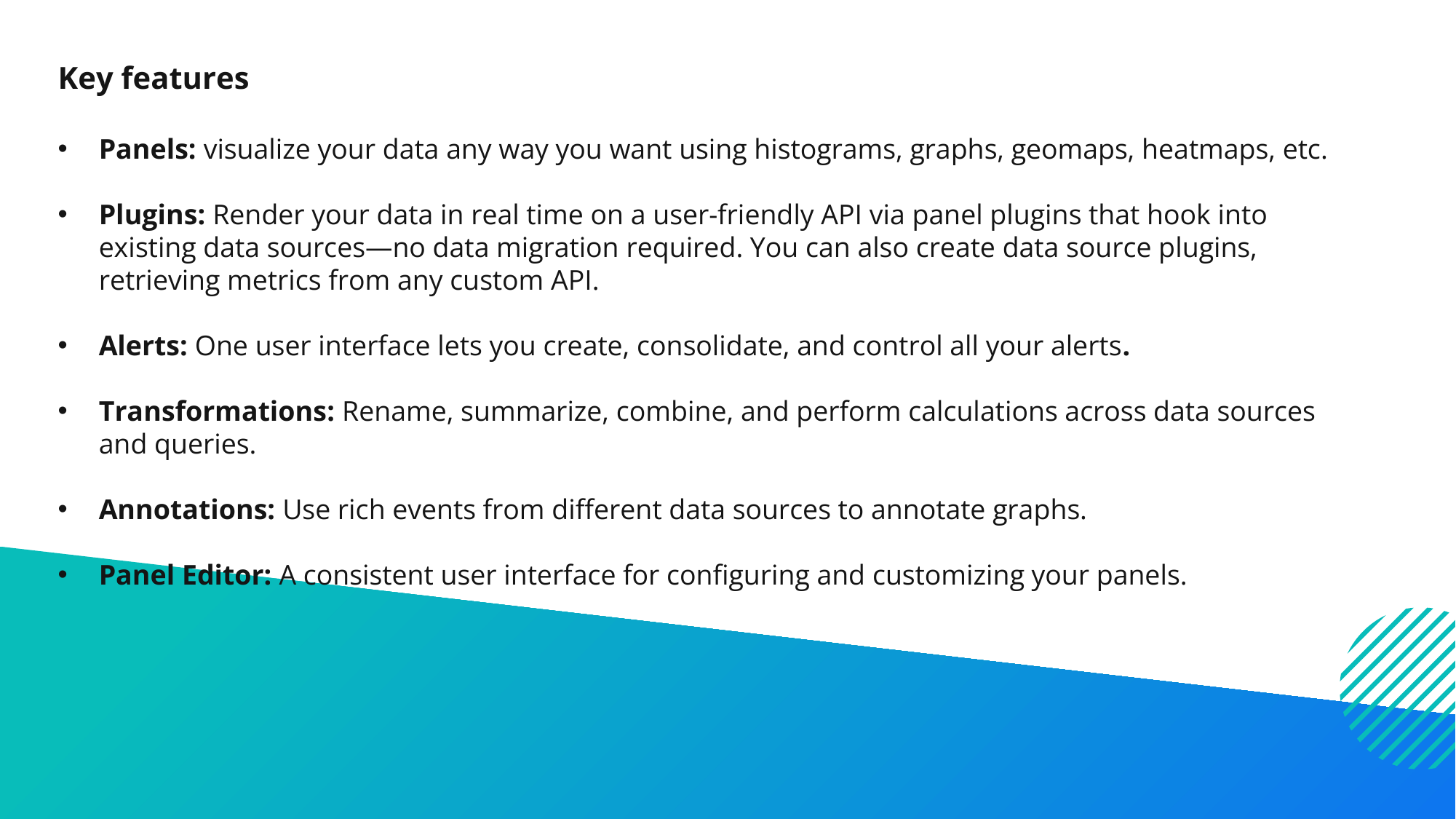

Key features

Panels: visualize your data any way you want using histograms, graphs, geomaps, heatmaps, etc.

Plugins: Render your data in real time on a user-friendly API via panel plugins that hook into existing data sources—no data migration required. You can also create data source plugins, retrieving metrics from any custom API.

Alerts: One user interface lets you create, consolidate, and control all your alerts.

Transformations: Rename, summarize, combine, and perform calculations across data sources and queries.

Annotations: Use rich events from different data sources to annotate graphs.

Panel Editor: A consistent user interface for configuring and customizing your panels.